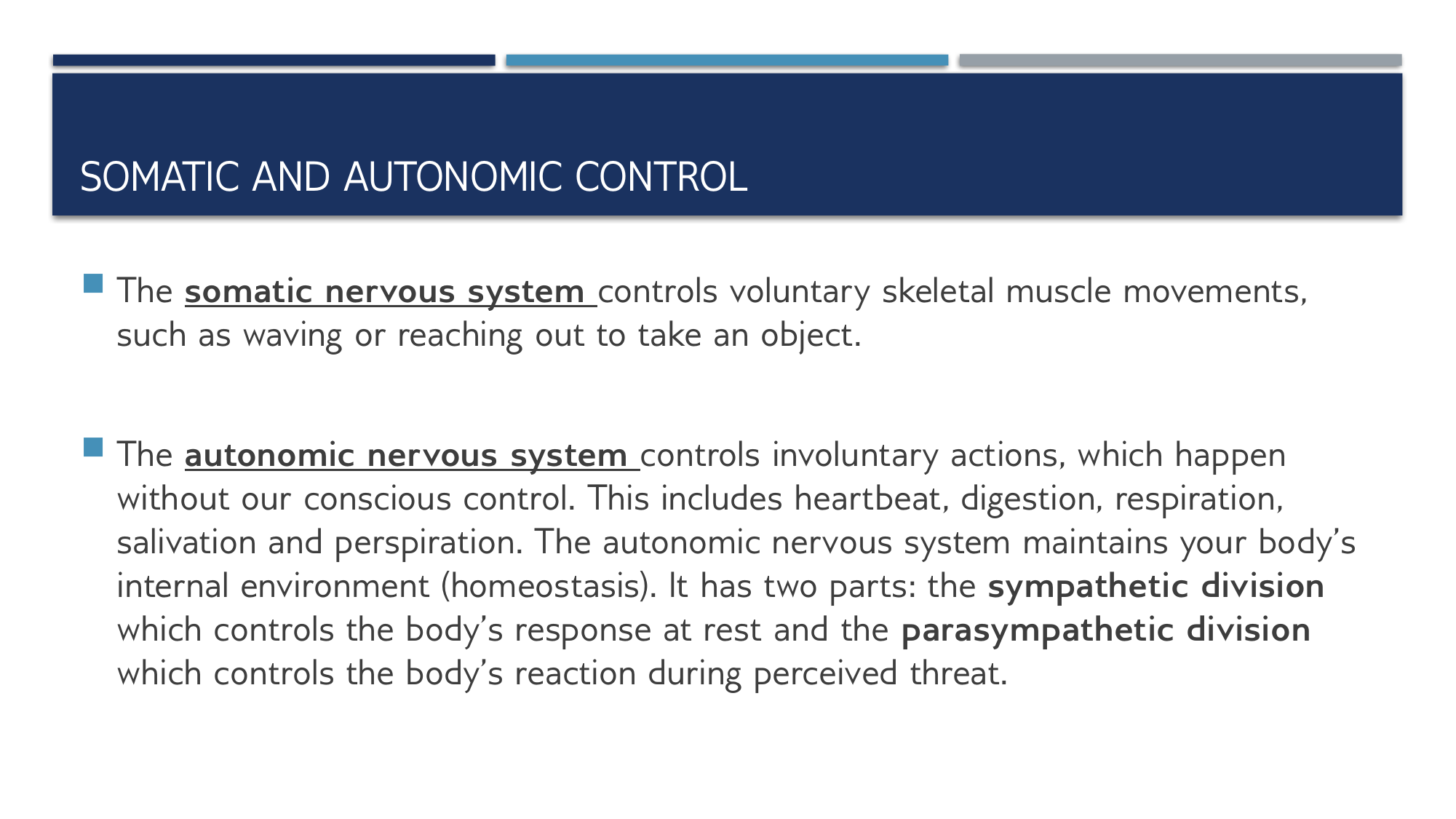

# Somatic and autonomic control
The somatic nervous system controls voluntary skeletal muscle movements, such as waving or reaching out to take an object.

The autonomic nervous system controls involuntary actions, which happen without our conscious control. This includes heartbeat, digestion, respiration, salivation and perspiration. The autonomic nervous system maintains your body’s internal environment (homeostasis). It has two parts: the sympathetic division which controls the body’s response at rest and the parasympathetic division which controls the body’s reaction during perceived threat.